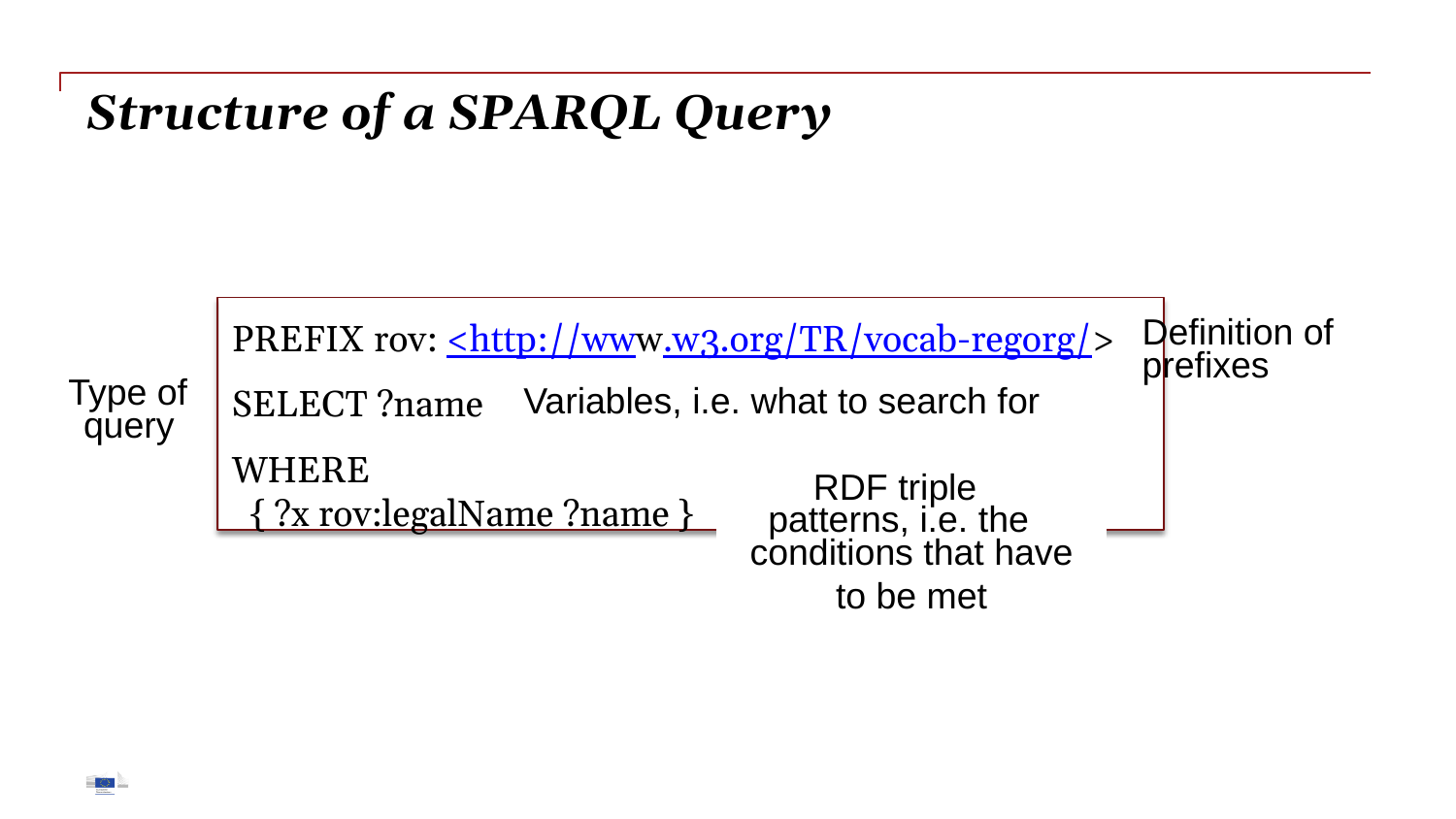

# Structure of a SPARQL Query

Definition of
PREFIX rov: <http://www.w3.org/TR/vocab-regorg/>
prefixes
Type of
Variables, i.e. what to search for
SELECT ?name
query
WHERE
{ ?x rov:legalName ?name }

RDF triple
patterns, i.e. the
conditions that have
to be met